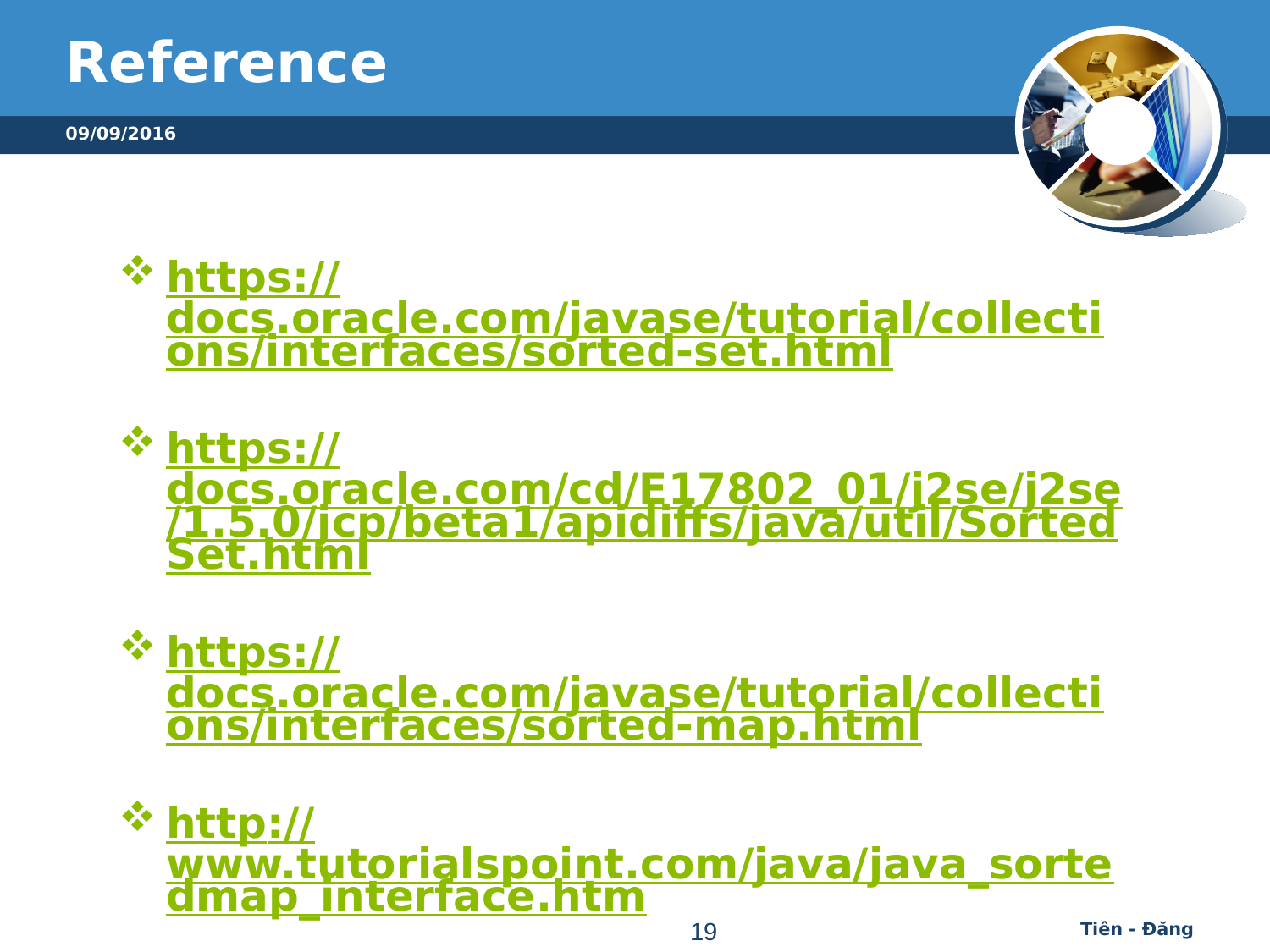

# Reference
09/09/2016
https://docs.oracle.com/javase/tutorial/collections/interfaces/sorted-set.html

https://docs.oracle.com/cd/E17802_01/j2se/j2se/1.5.0/jcp/beta1/apidiffs/java/util/SortedSet.html

https://docs.oracle.com/javase/tutorial/collections/interfaces/sorted-map.html

http://www.tutorialspoint.com/java/java_sortedmap_interface.htm

19
Tiên - Đăng